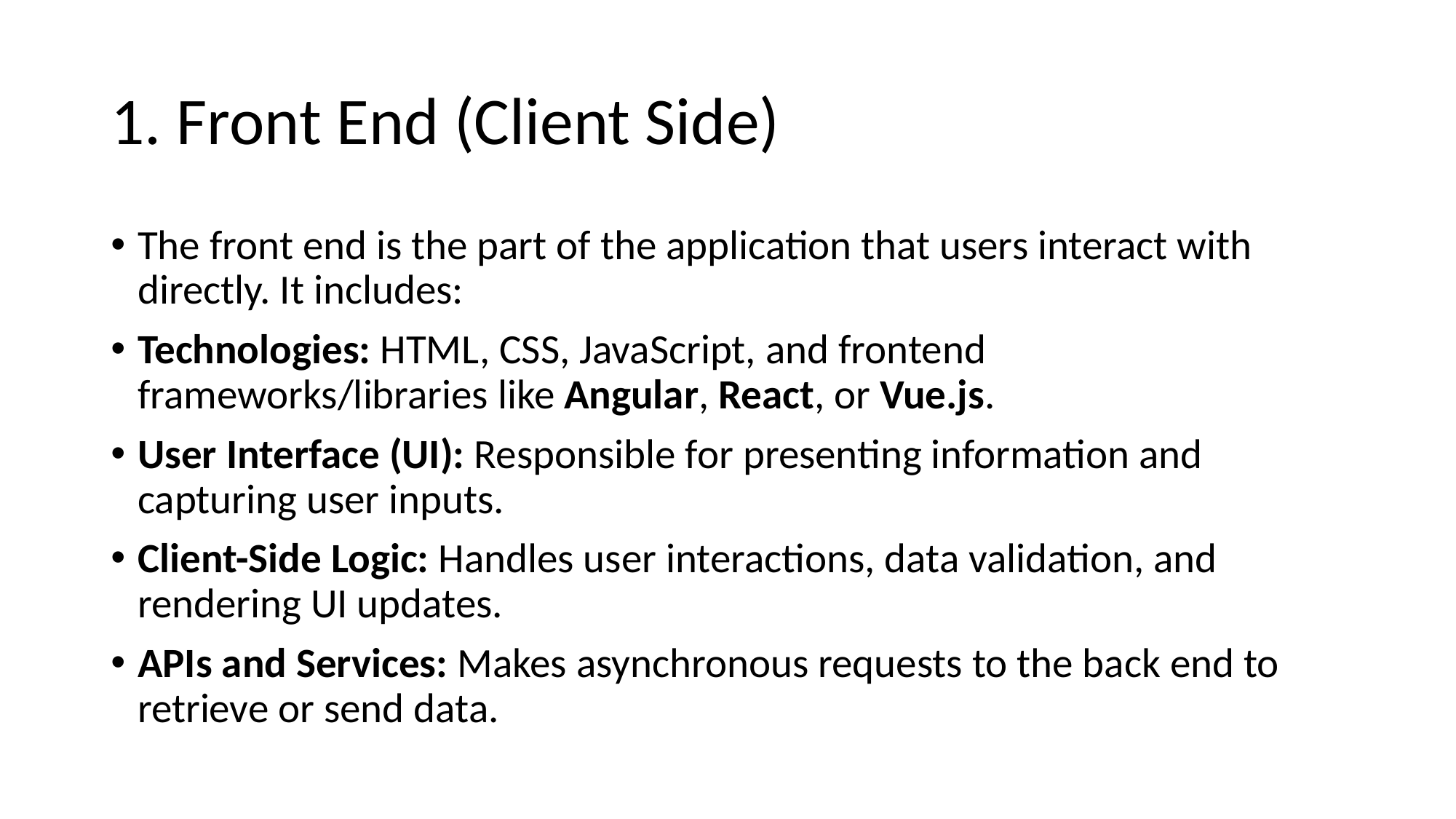

# 1. Front End (Client Side)
The front end is the part of the application that users interact with directly. It includes:
Technologies: HTML, CSS, JavaScript, and frontend frameworks/libraries like Angular, React, or Vue.js.
User Interface (UI): Responsible for presenting information and capturing user inputs.
Client-Side Logic: Handles user interactions, data validation, and rendering UI updates.
APIs and Services: Makes asynchronous requests to the back end to retrieve or send data.